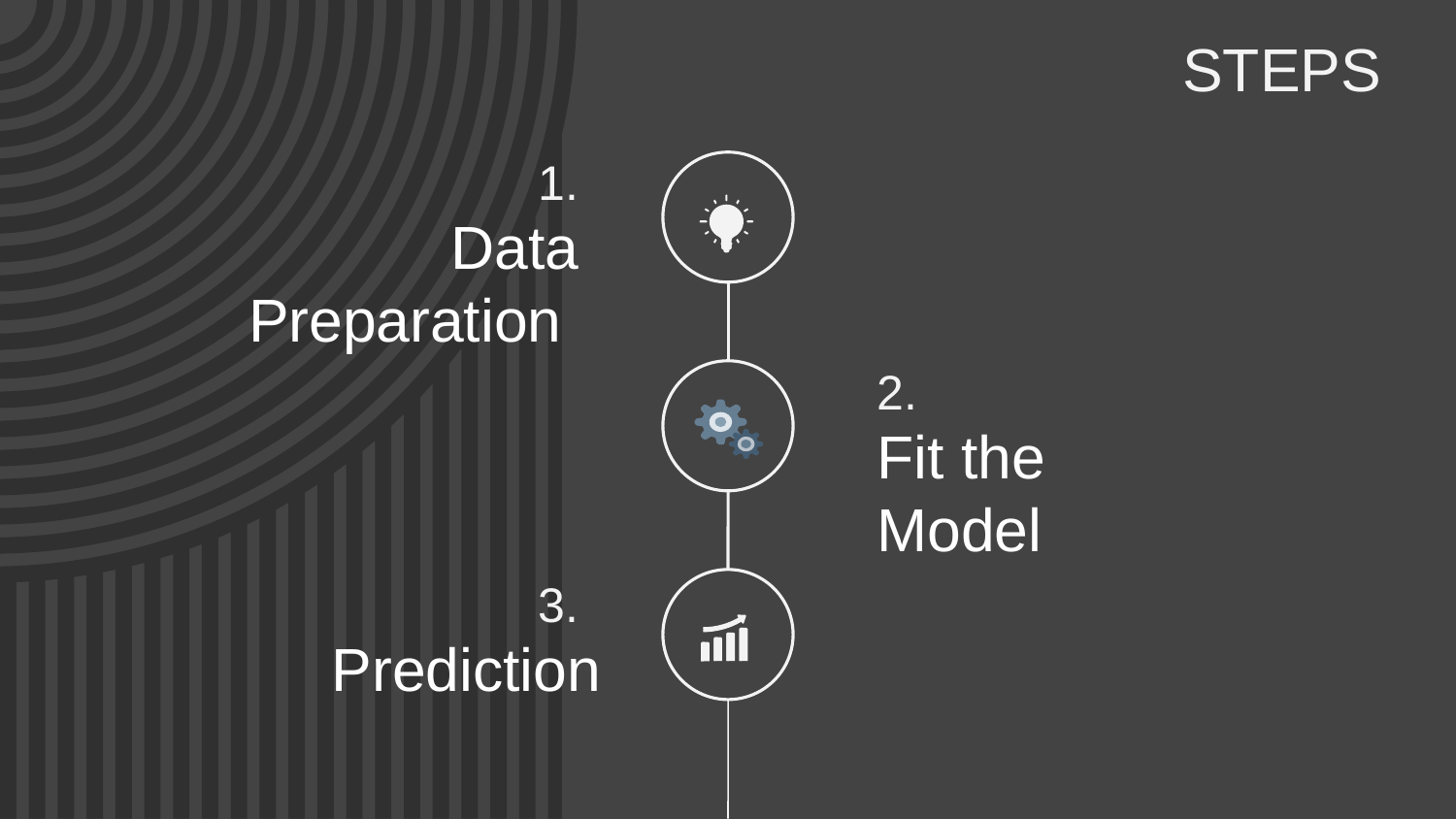

# STEPS
1.

Data Preparation

2.

Fit the Model
3.

Prediction